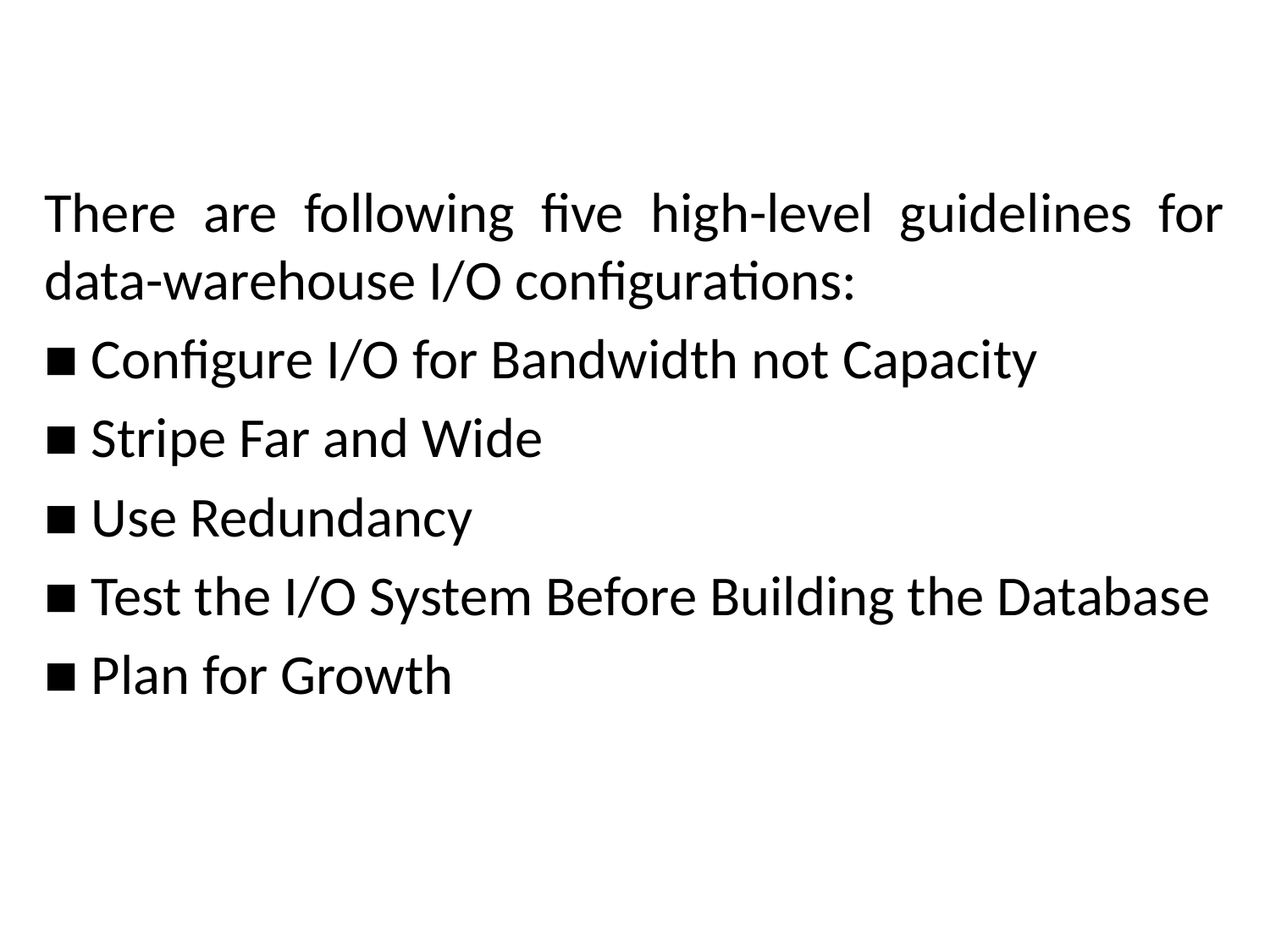

There are following five high-level guidelines for data-warehouse I/O configurations:
■ Configure I/O for Bandwidth not Capacity
■ Stripe Far and Wide
■ Use Redundancy
■ Test the I/O System Before Building the Database
■ Plan for Growth